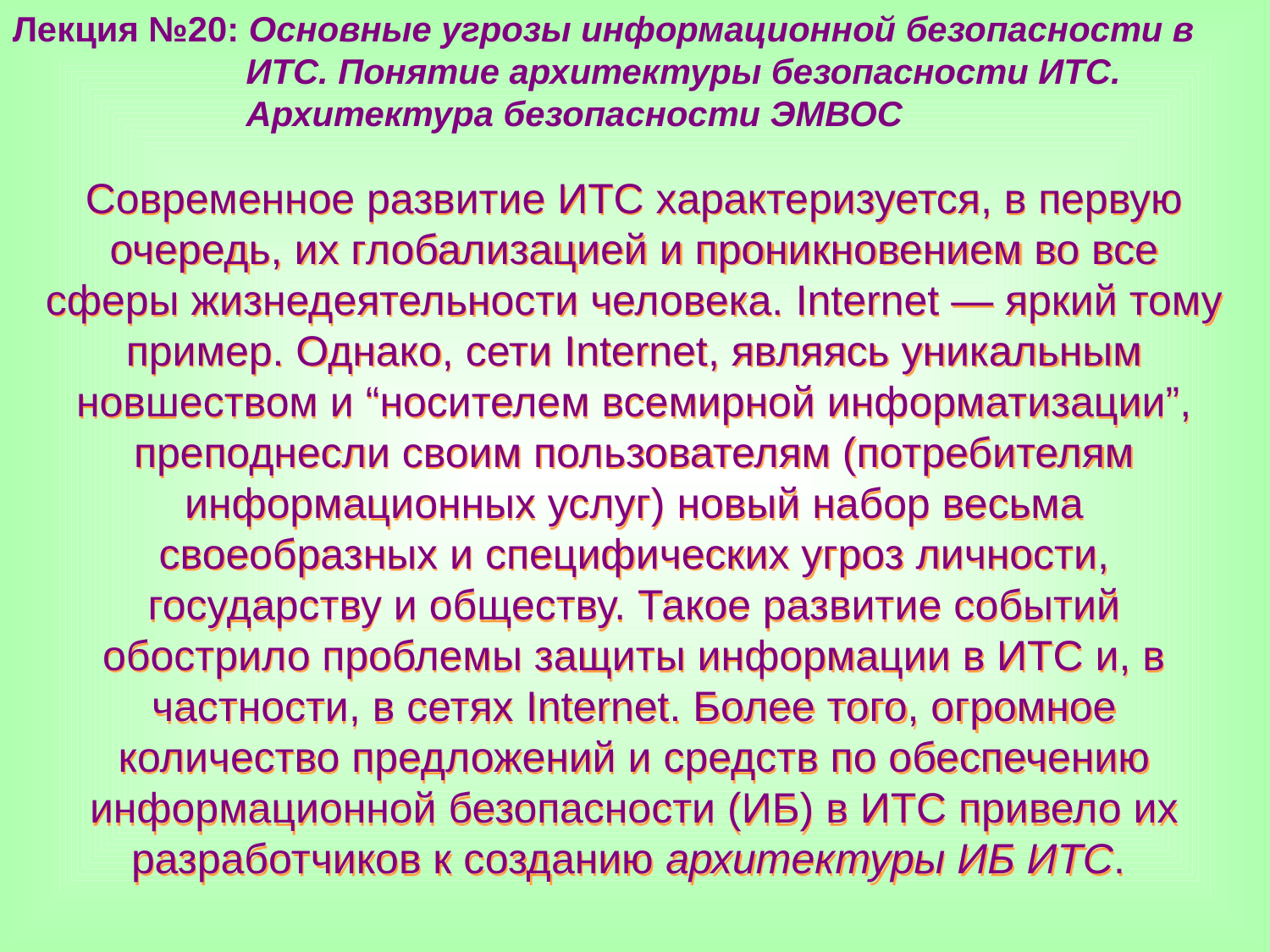

Лекция №20: Основные угрозы информационной безопасности в
                        ИТС. Понятие архитектуры безопасности ИТС.
                        Архитектура безопасности ЭМВОС
Современное развитие ИТС характеризуется, в первую очередь, их глобализацией и проникновением во все сферы жизнедеятельности человека. Internet — яркий тому пример. Однако, сети Internet, являясь уникальным новшеством и “носителем всемирной информатизации”, преподнесли своим пользователям (потребителям информационных услуг) новый набор весьма своеобразных и специфических угроз личности, государству и обществу. Такое развитие событий обострило проблемы защиты информации в ИТС и, в частности, в сетях Internet. Более того, огромное количество предложений и средств по обеспечению информационной безопасности (ИБ) в ИТС привело их разработчиков к созданию архитектуры ИБ ИТС.